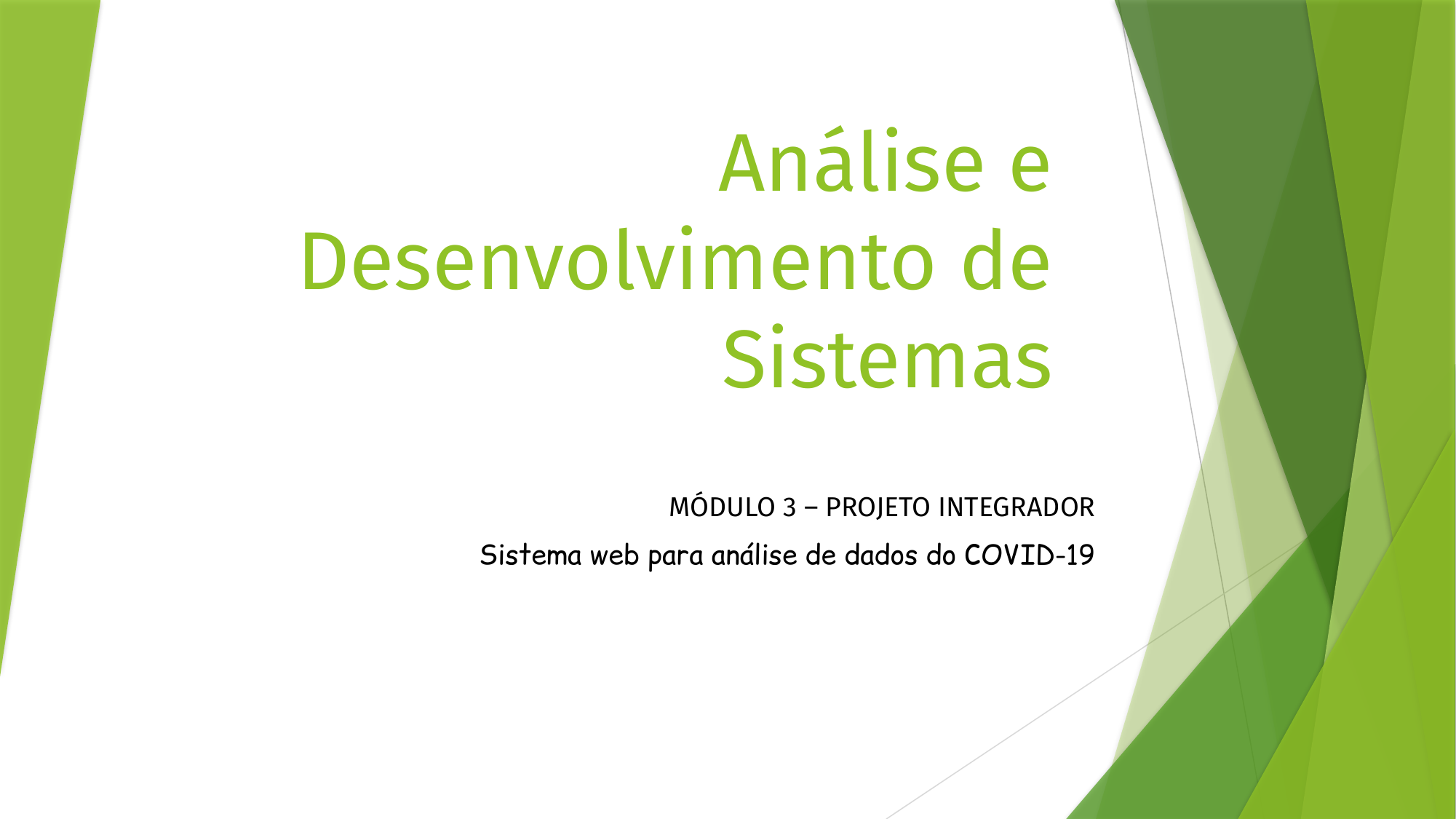

# Análise e Desenvolvimento de Sistemas
MÓDULO 3 – PROJETO INTEGRADOR
Sistema web para análise de dados do COVID-19